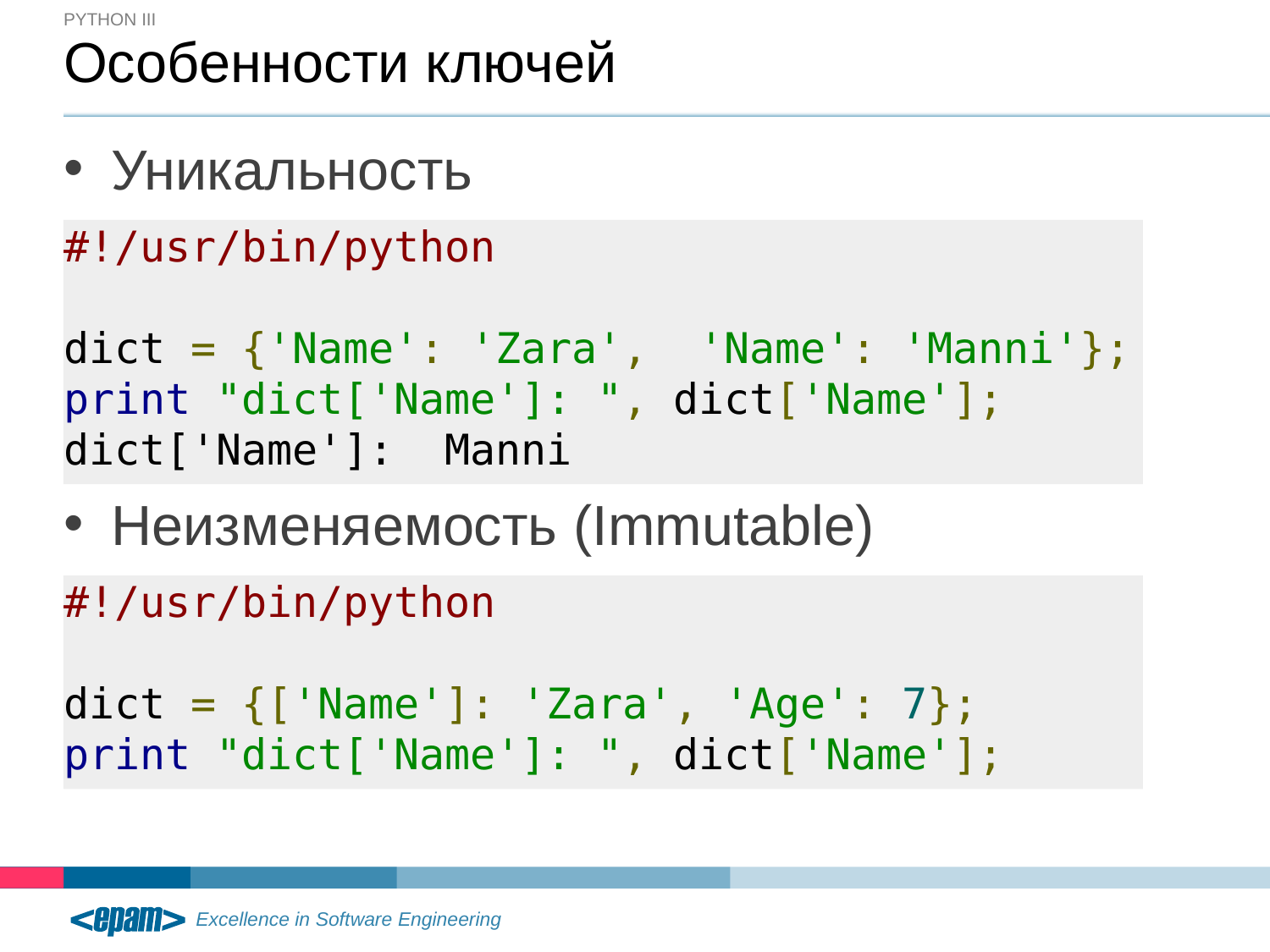

Python III
# Особенности ключей
Уникальность

Неизменяемость (Immutable)
#!/usr/bin/python

dict = {'Name': 'Zara',  'Name': 'Manni'};
print "dict['Name']: ", dict['Name'];
dict['Name']:  Manni
#!/usr/bin/python

dict = {['Name']: 'Zara', 'Age': 7};
print "dict['Name']: ", dict['Name'];